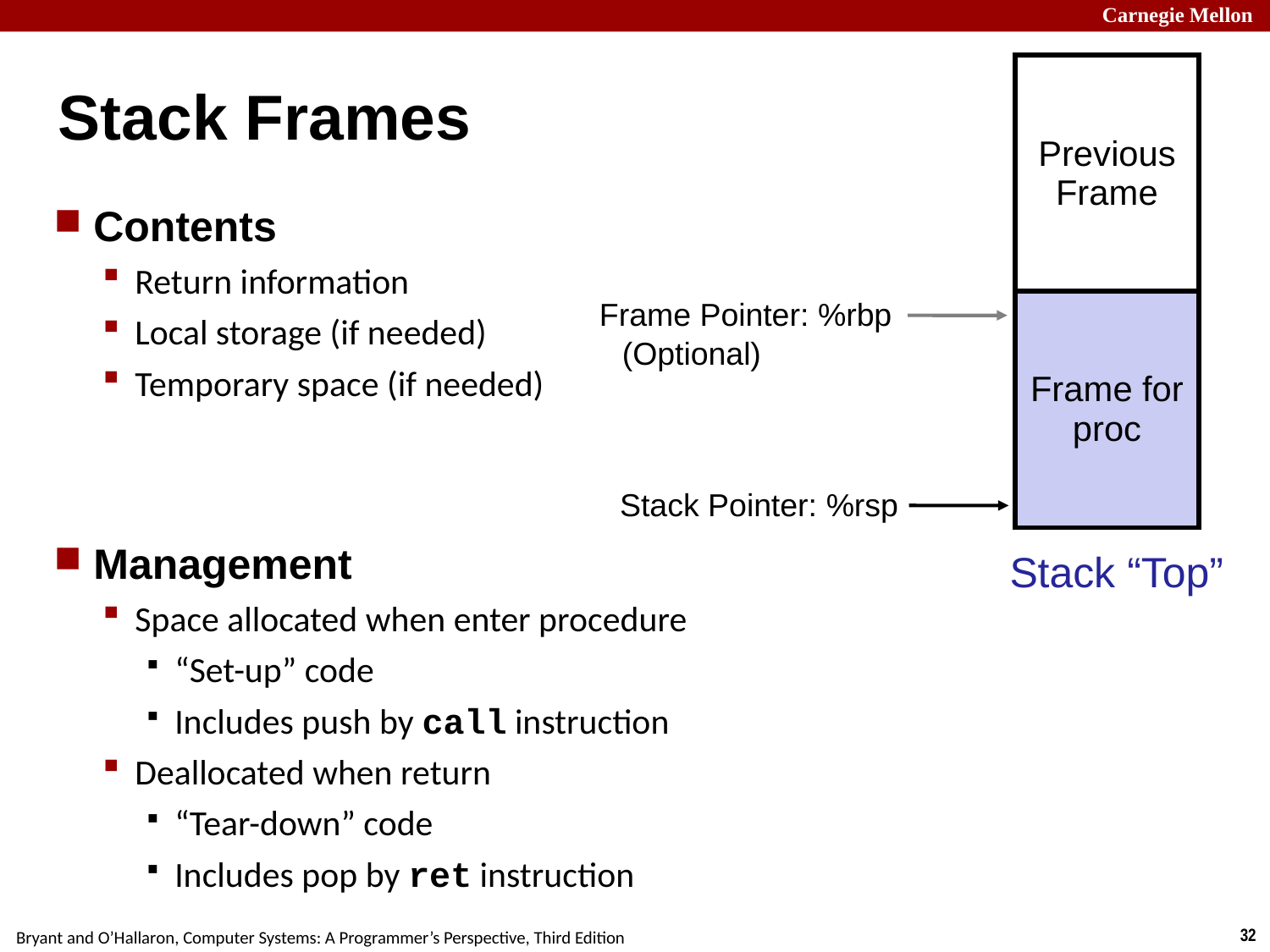

# Stack Frames
| Previous Frame |
| --- |
| Frame for proc |
Contents
Return information
Local storage (if needed)
Temporary space (if needed)

Management
Space allocated when enter procedure
“Set-up” code
Includes push by call instruction
Deallocated when return
“Tear-down” code
Includes pop by ret instruction
Frame Pointer: %rbp

(Optional)	x
Stack Pointer: %rsp

Stack “Top”